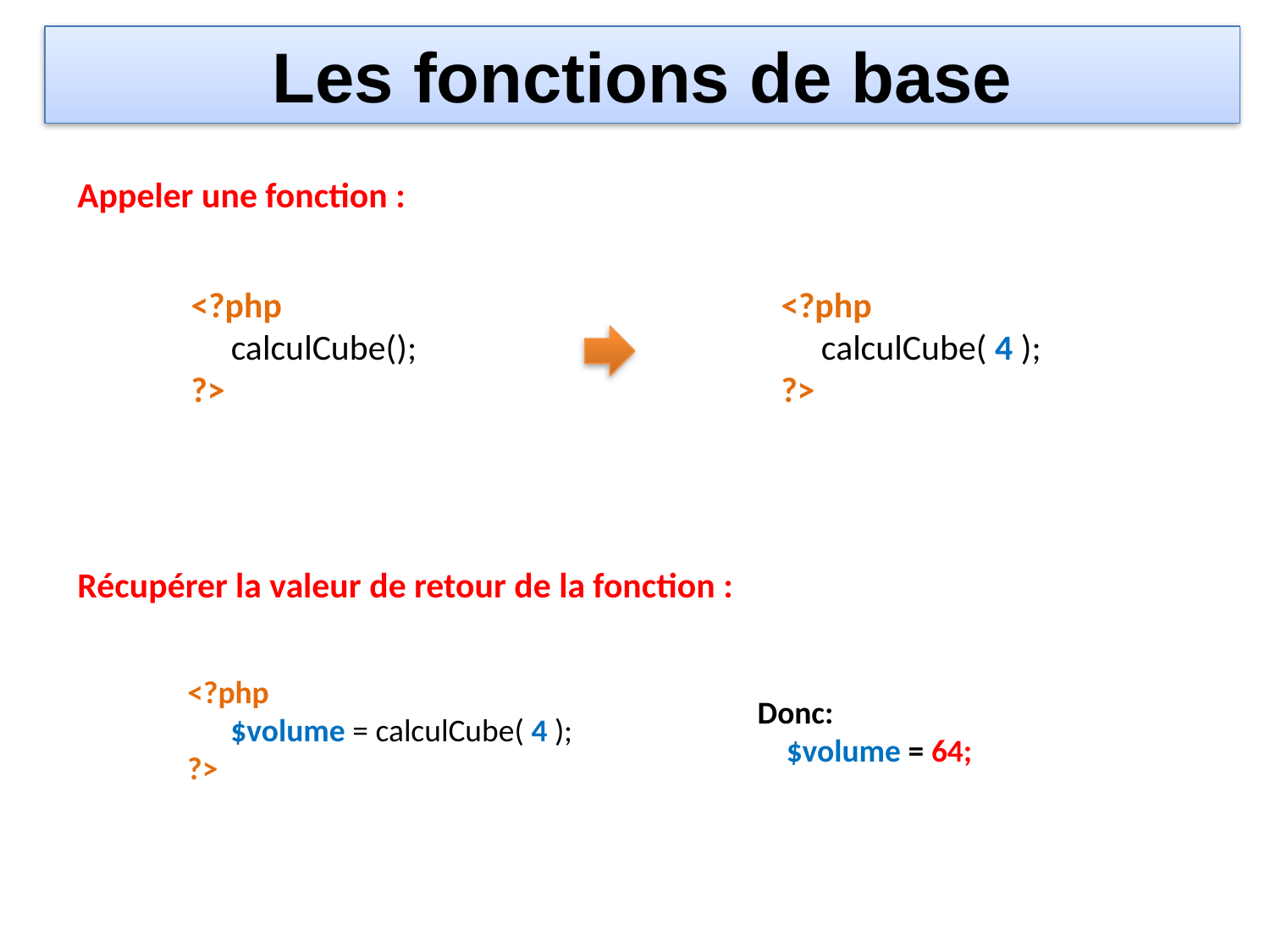

Les fonctions de base
Appeler une fonction :
<?php
     calculCube();
?>

<?php
     calculCube( 4 );
?>

Récupérer la valeur de retour de la fonction :
<?php
      $volume = calculCube( 4 );
?>
Donc:
    $volume = 64;